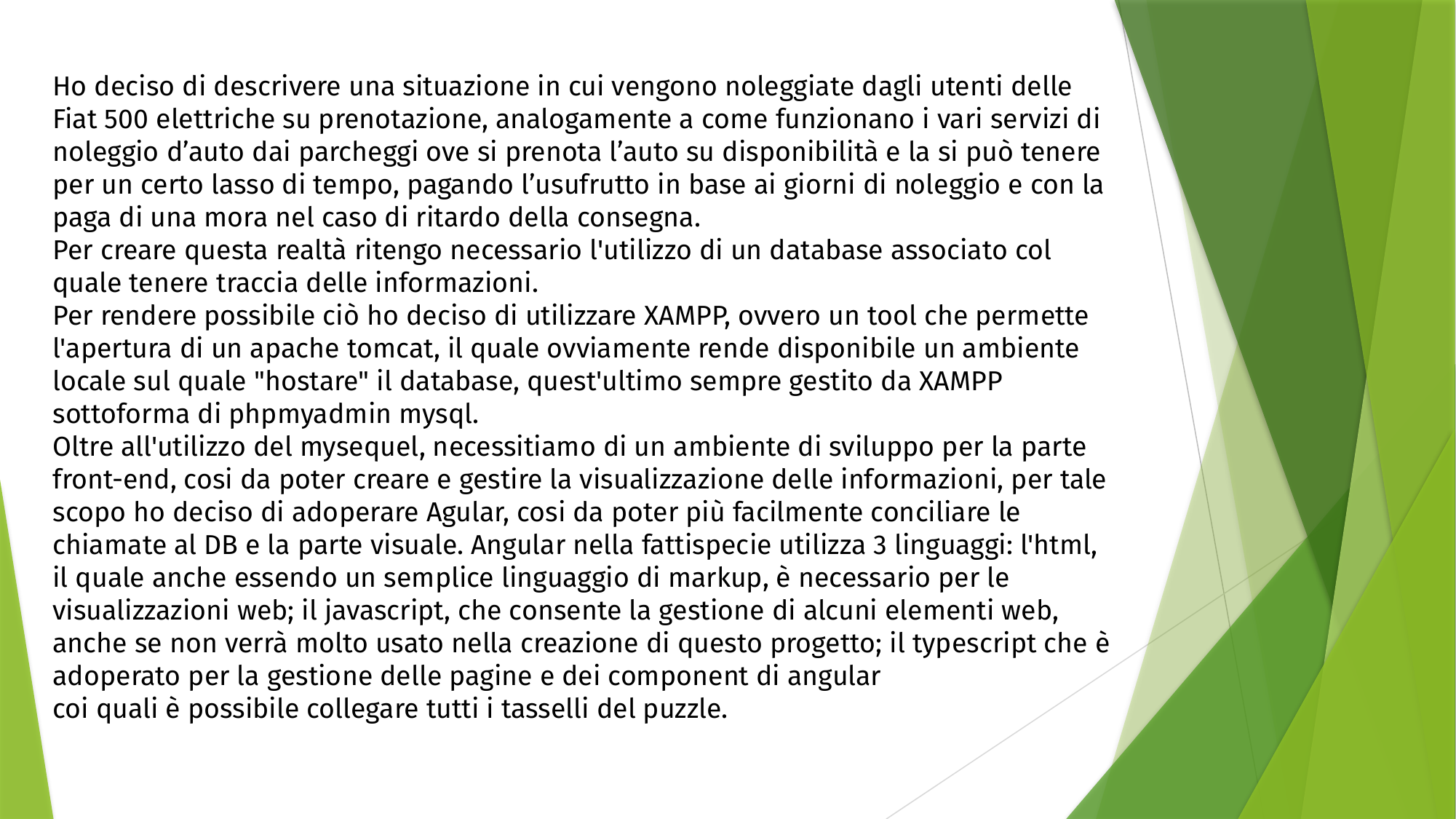

Ho deciso di descrivere una situazione in cui vengono noleggiate dagli utenti delle Fiat 500 elettriche su prenotazione, analogamente a come funzionano i vari servizi di noleggio d’auto dai parcheggi ove si prenota l’auto su disponibilità e la si può tenere per un certo lasso di tempo, pagando l’usufrutto in base ai giorni di noleggio e con la paga di una mora nel caso di ritardo della consegna.
Per creare questa realtà ritengo necessario l'utilizzo di un database associato col quale tenere traccia delle informazioni.
Per rendere possibile ciò ho deciso di utilizzare XAMPP, ovvero un tool che permette l'apertura di un apache tomcat, il quale ovviamente rende disponibile un ambiente locale sul quale "hostare" il database, quest'ultimo sempre gestito da XAMPP sottoforma di phpmyadmin mysql.
Oltre all'utilizzo del mysequel, necessitiamo di un ambiente di sviluppo per la parte front-end, cosi da poter creare e gestire la visualizzazione delle informazioni, per tale scopo ho deciso di adoperare Agular, cosi da poter più facilmente conciliare le chiamate al DB e la parte visuale. Angular nella fattispecie utilizza 3 linguaggi: l'html, il quale anche essendo un semplice linguaggio di markup, è necessario per le visualizzazioni web; il javascript, che consente la gestione di alcuni elementi web, anche se non verrà molto usato nella creazione di questo progetto; il typescript che è adoperato per la gestione delle pagine e dei component di angular
coi quali è possibile collegare tutti i tasselli del puzzle.